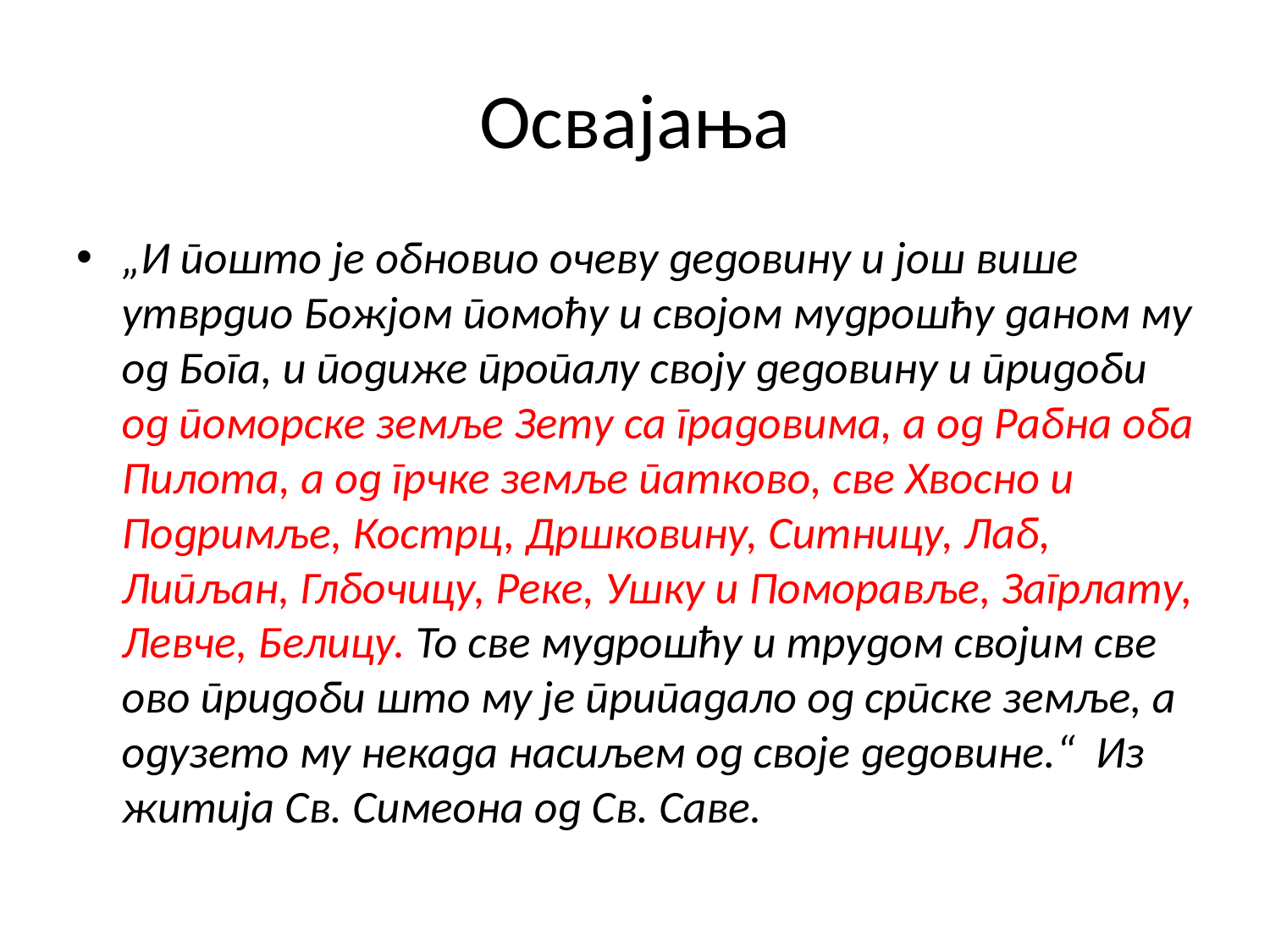

# Освајања
„И пошто је обновио очеву дедовину и још више утврдио Божјом помоћу и својом мудрошћу даном му од Бога, и подиже пропалу своју дедовину и придоби од поморске земље Зету са градовима, а од Рабна оба Пилота, а од грчке земље патково, све Хвосно и Подримље, Кострц, Дршковину, Ситницу, Лаб, Липљан, Глбочицу, Реке, Ушку и Поморавље, Загрлату, Левче, Белицу. То све мудрошћу и трудом својим све ово придоби што му је припадало од српске земље, а одузето му некада насиљем од своје дедовине.“  Из житија Св. Симеона од Св. Саве.